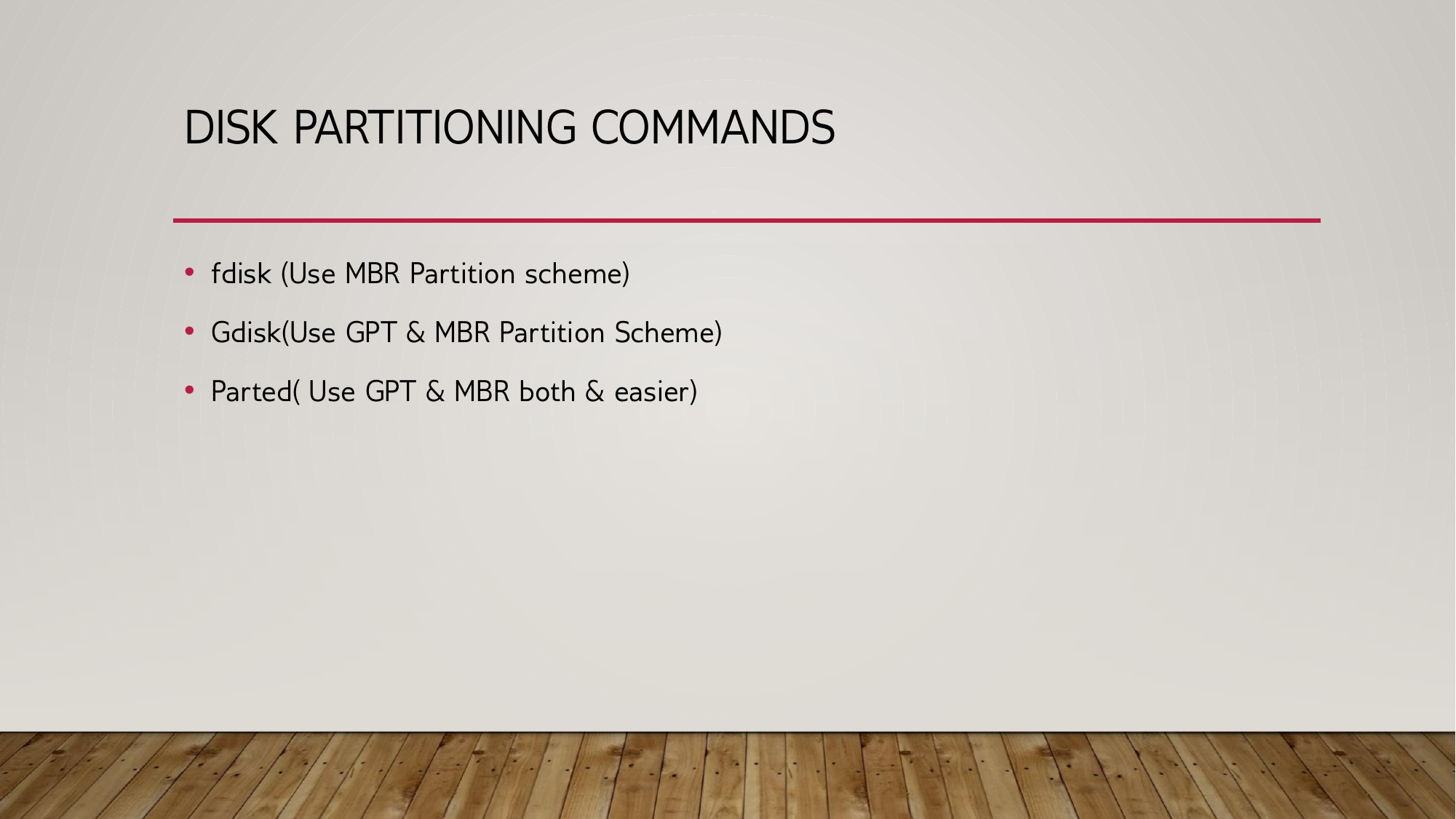

# DISK PARTITIONING COMMANDS
fdisk (Use MBR Partition scheme)
Gdisk(Use GPT & MBR Partition Scheme)
Parted( Use GPT & MBR both & easier)